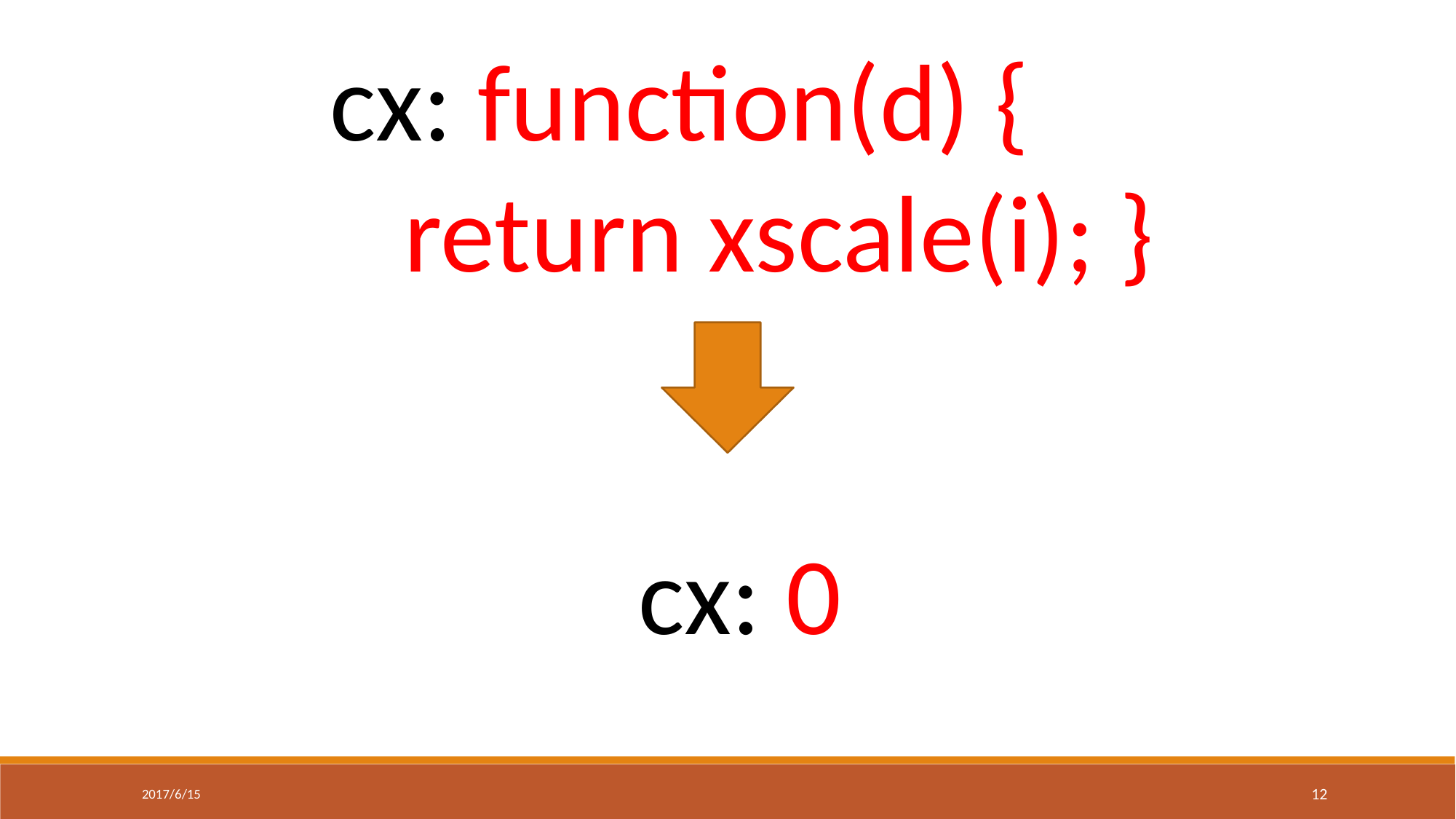

cx: function(d) {
    return xscale(i); }

 cx: 0
2017/6/15
12